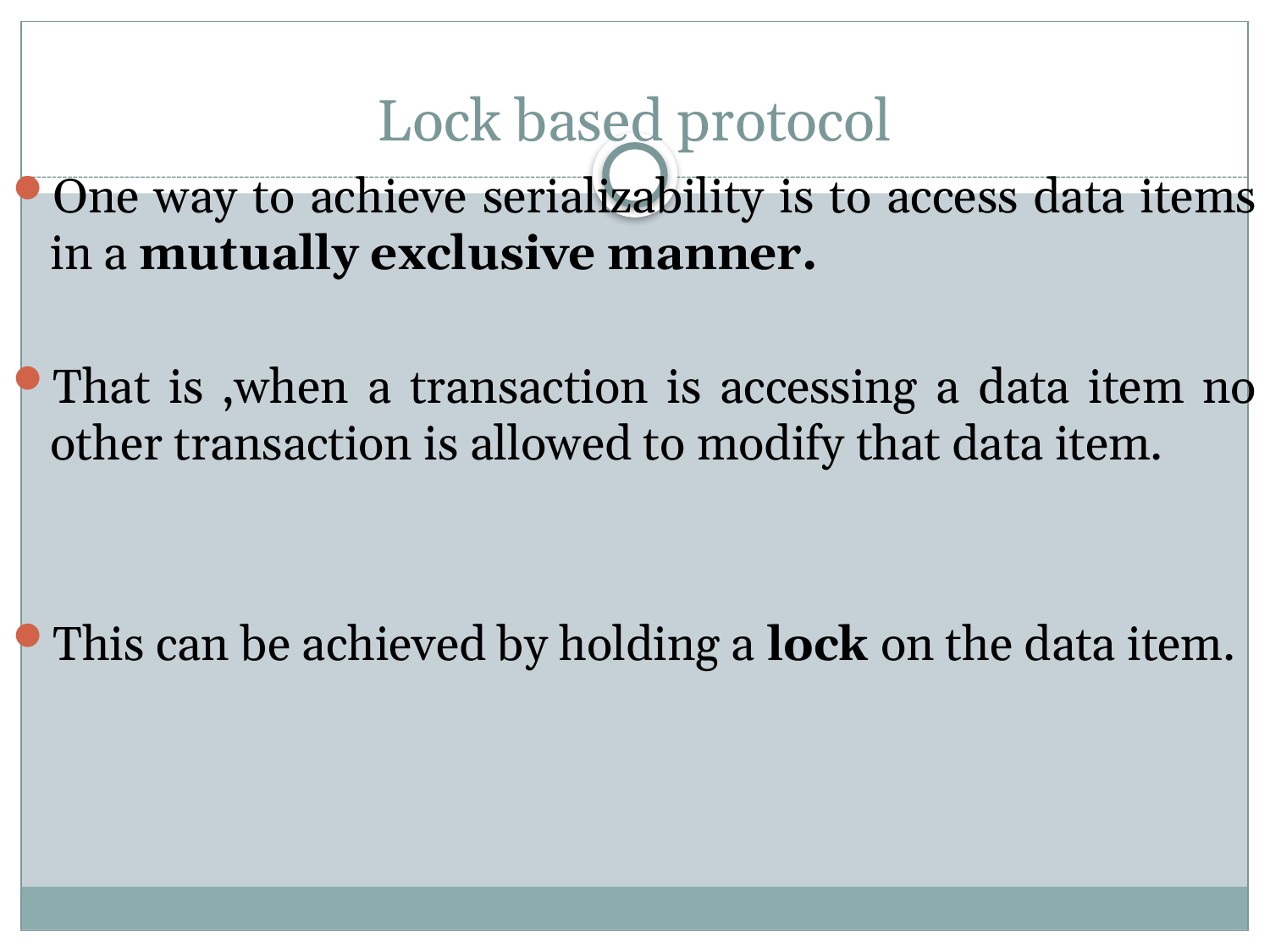

# Lock based protocol
One way to achieve serializability is to access data items in a mutually exclusive manner.

That is ,when a transaction is accessing a data item no other transaction is allowed to modify that data item.

This can be achieved by holding a lock on the data item.